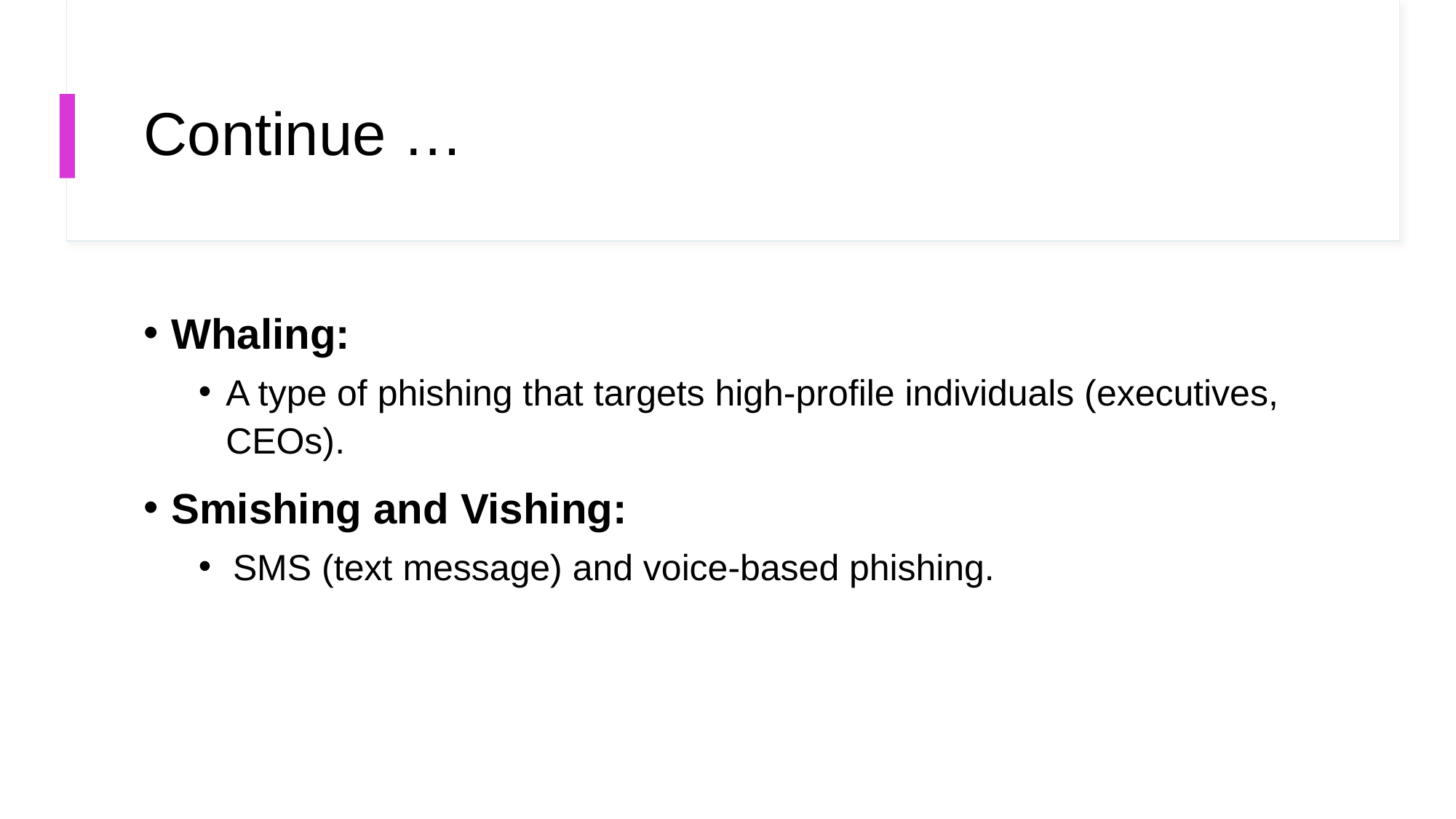

# Continue …
Whaling:
A type of phishing that targets high-profile individuals (executives, CEOs).
Smishing and Vishing:
SMS (text message) and voice-based phishing.